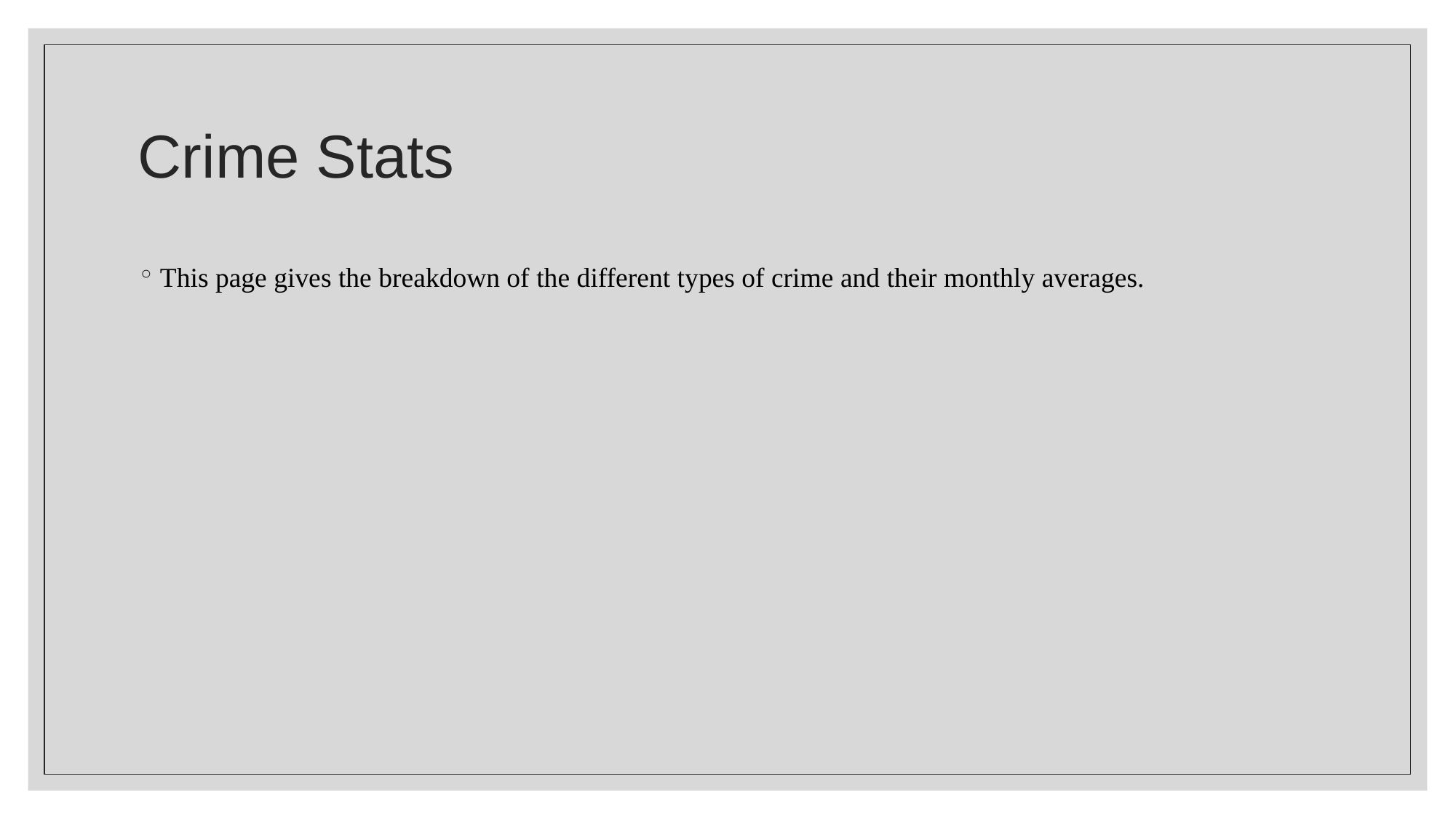

# Crime Stats
This page gives the breakdown of the different types of crime and their monthly averages.